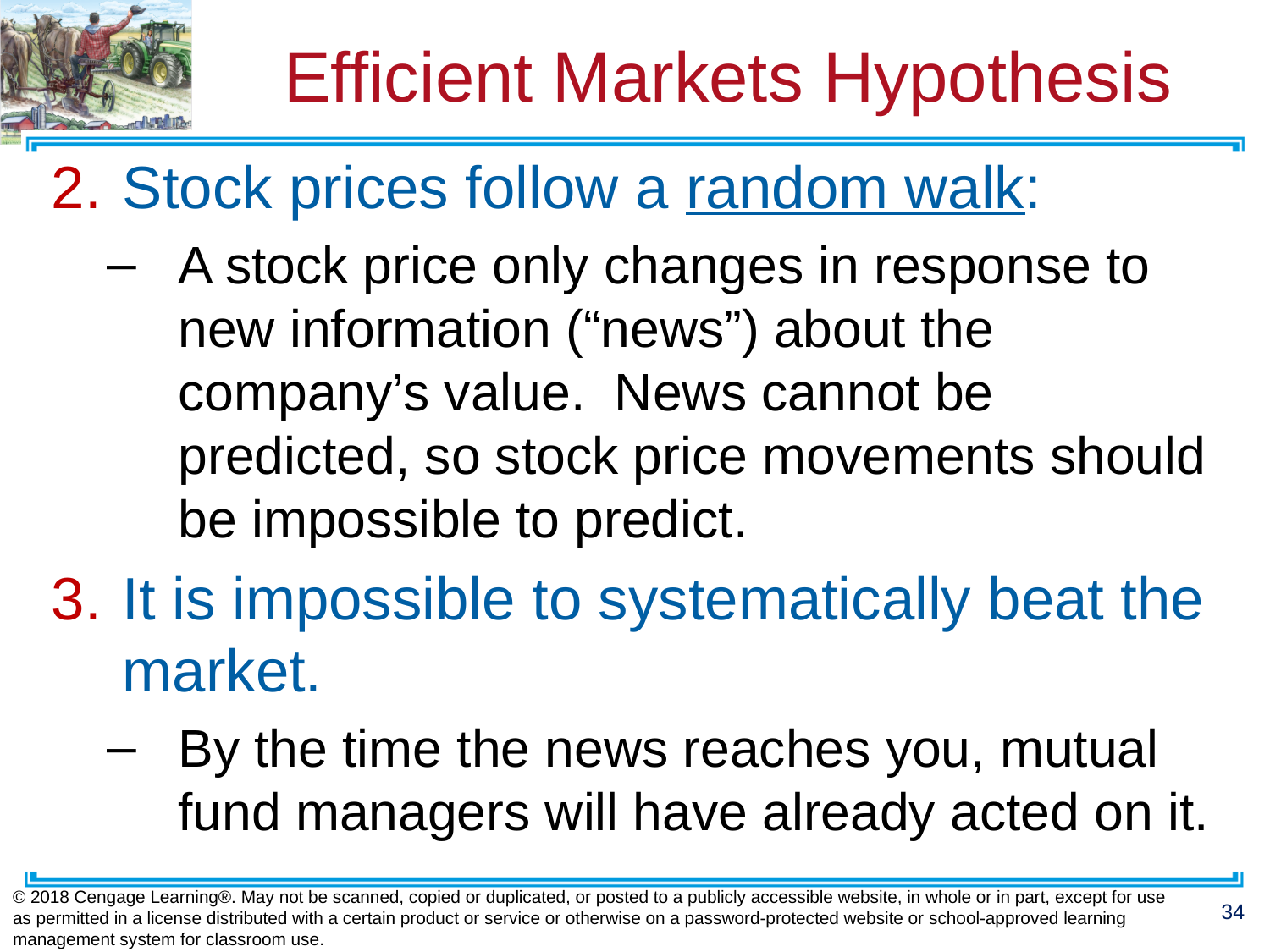

# Efficient Markets Hypothesis
Stock prices follow a random walk:
A stock price only changes in response to new information (“news”) about the company’s value.  News cannot be predicted, so stock price movements should be impossible to predict.
It is impossible to systematically beat the market.
By the time the news reaches you, mutual fund managers will have already acted on it.
© 2018 Cengage Learning®. May not be scanned, copied or duplicated, or posted to a publicly accessible website, in whole or in part, except for use as permitted in a license distributed with a certain product or service or otherwise on a password-protected website or school-approved learning management system for classroom use.
34